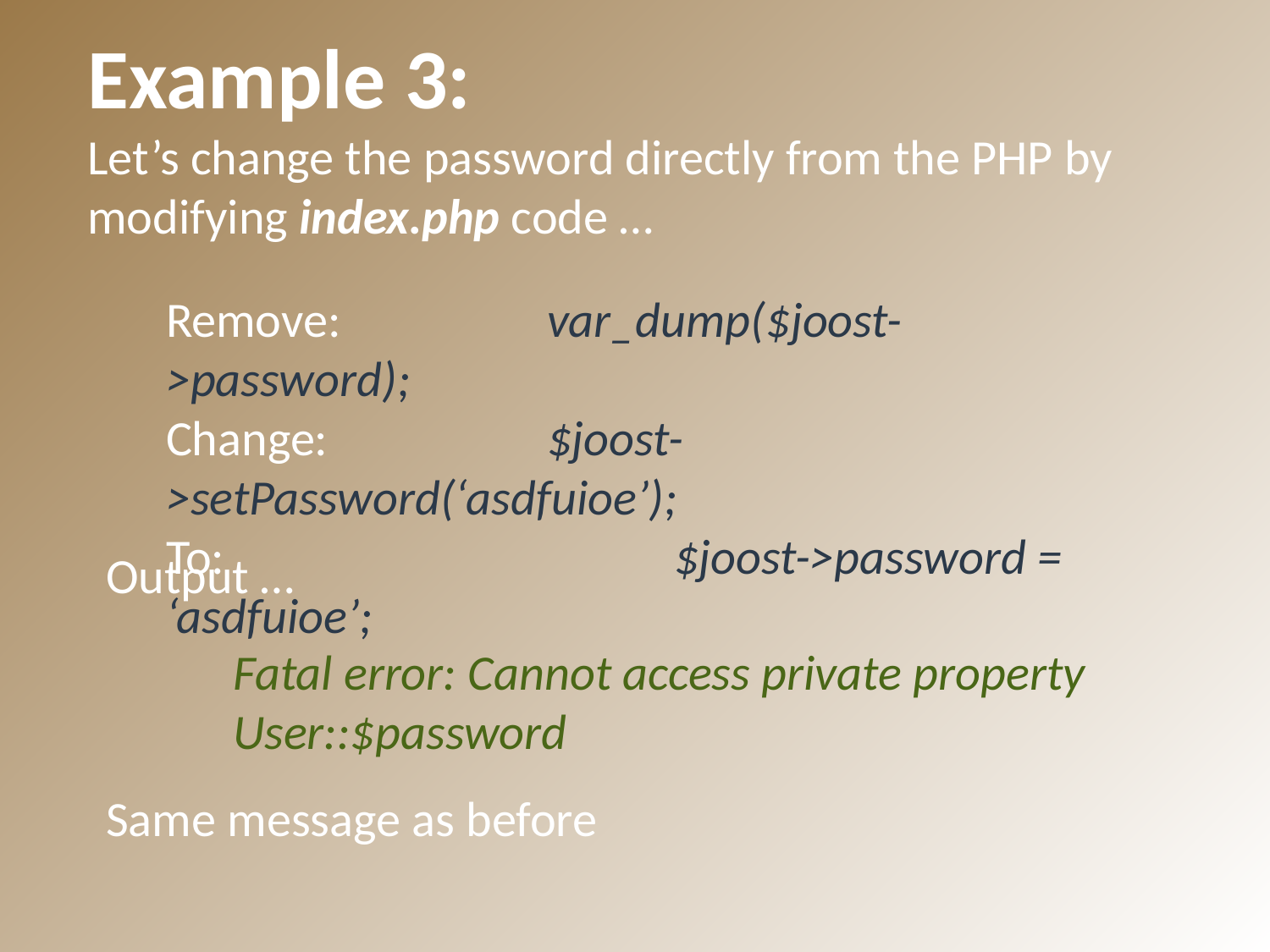

Example 3:
Let’s change the password directly from the PHP by modifying index.php code …
Remove:		var_dump($joost->password);
Change:		$joost->setPassword(‘asdfuioe’);
To:				$joost->password = ‘asdfuioe’;
Output …
	Fatal error: Cannot access private property
	User::$password
Same message as before